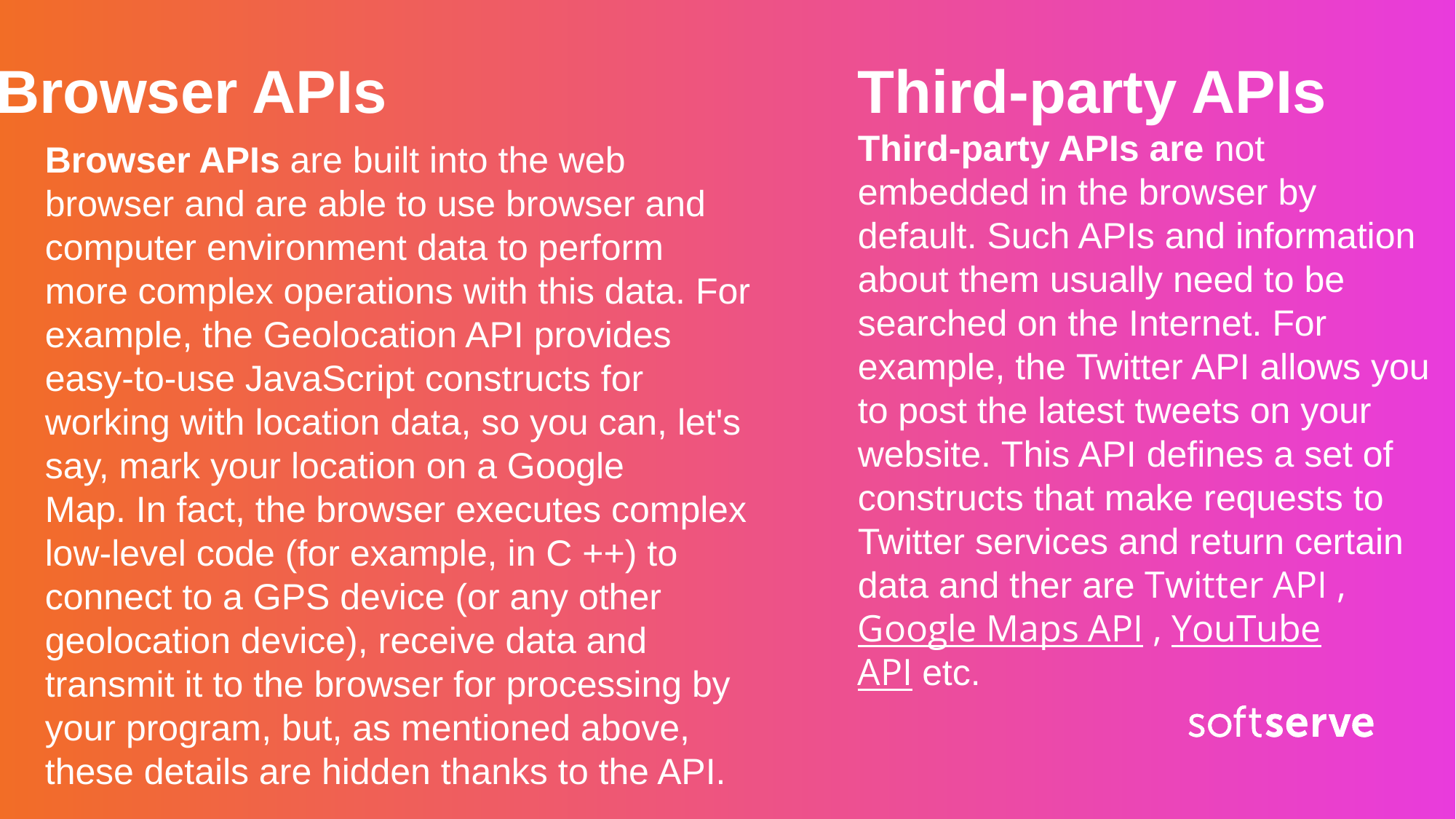

Browser APIs
Third-party APIs
Third-party APIs are not embedded in the browser by default. Such APIs and information about them usually need to be searched on the Internet. For example, the Twitter API allows you to post the latest tweets on your website. This API defines a set of constructs that make requests to Twitter services and return certain data and ther are Twitter API , Google Maps API , YouTube API etc.
Browser APIs are built into the web browser and are able to use browser and computer environment data to perform more complex operations with this data. For example, the Geolocation API provides easy-to-use JavaScript constructs for working with location data, so you can, let's say, mark your location on a Google Map. In fact, the browser executes complex low-level code (for example, in C ++) to connect to a GPS device (or any other geolocation device), receive data and transmit it to the browser for processing by your program, but, as mentioned above, these details are hidden thanks to the API.